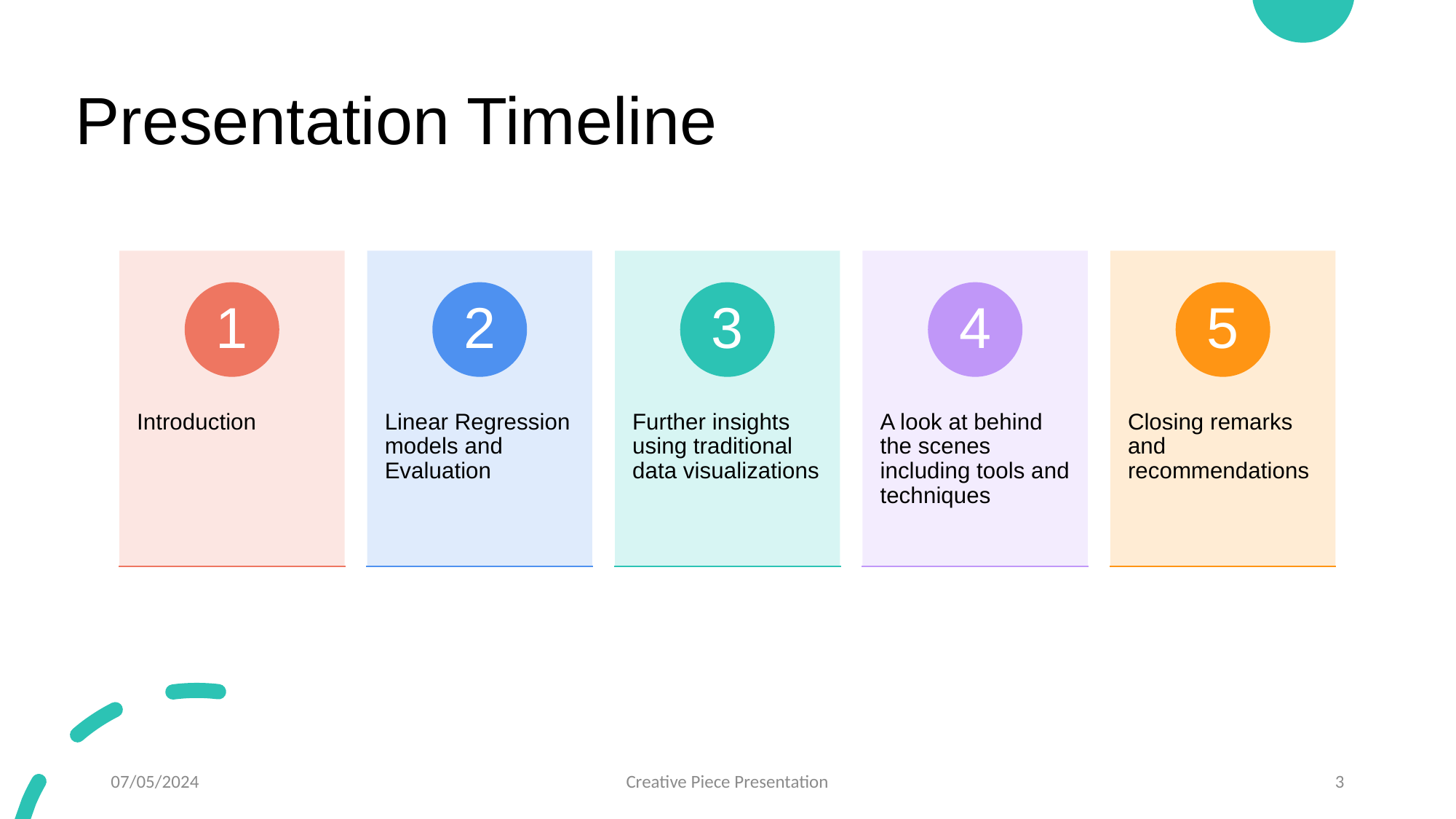

# Presentation Timeline
Introduction
1
Linear Regression models and Evaluation
2
Further insights
using traditional data visualizations
3
A look at behind the scenes including tools and techniques
4
Closing remarks and recommendations
5
07/05/2024
Creative Piece Presentation
3